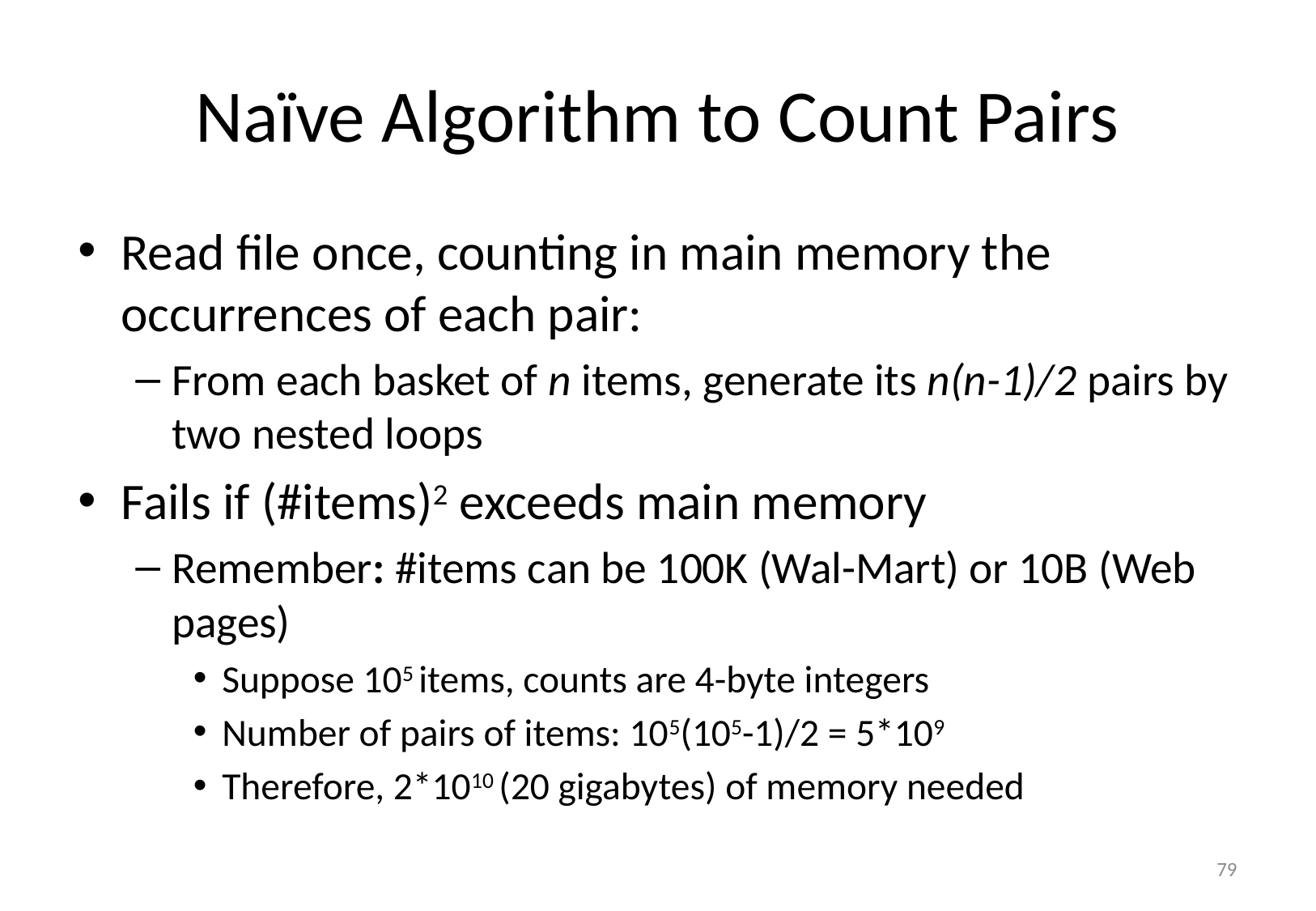

# Naïve Algorithm to Count Pairs
Read file once, counting in main memory the occurrences of each pair:
From each basket of n items, generate its n(n-1)/2 pairs by two nested loops
Fails if (#items)2 exceeds main memory
Remember: #items can be 100K (Wal-Mart) or 10B (Web pages)
Suppose 105 items, counts are 4-byte integers
Number of pairs of items: 105(105-1)/2 = 5*109
Therefore, 2*1010 (20 gigabytes) of memory needed

79